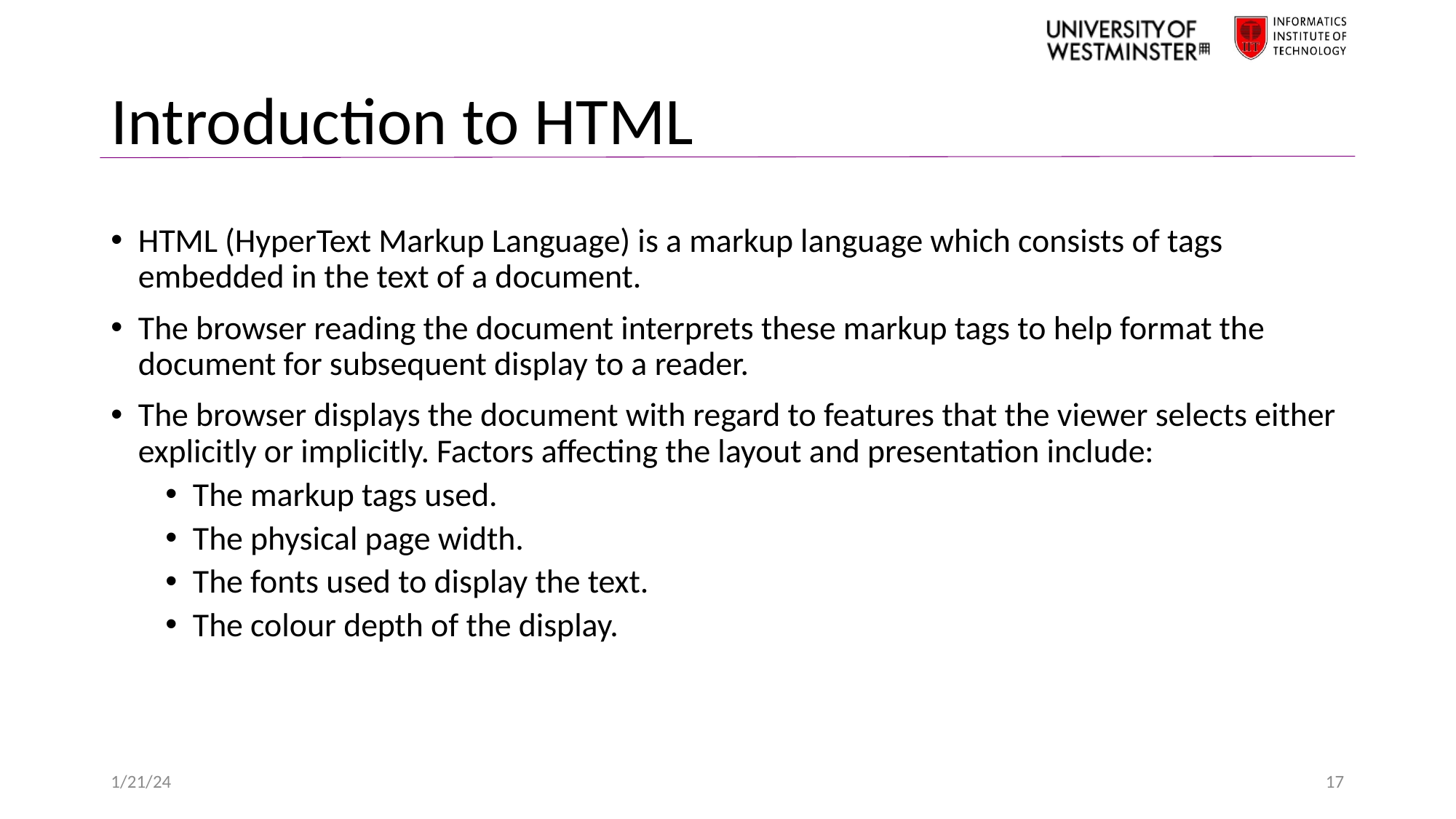

# Introduction to HTML
HTML (HyperText Markup Language) is a markup language which consists of tags embedded in the text of a document.
The browser reading the document interprets these markup tags to help format the document for subsequent display to a reader.
The browser displays the document with regard to features that the viewer selects either explicitly or implicitly. Factors affecting the layout and presentation include:
The markup tags used.
The physical page width.
The fonts used to display the text.
The colour depth of the display.

1/21/24
17